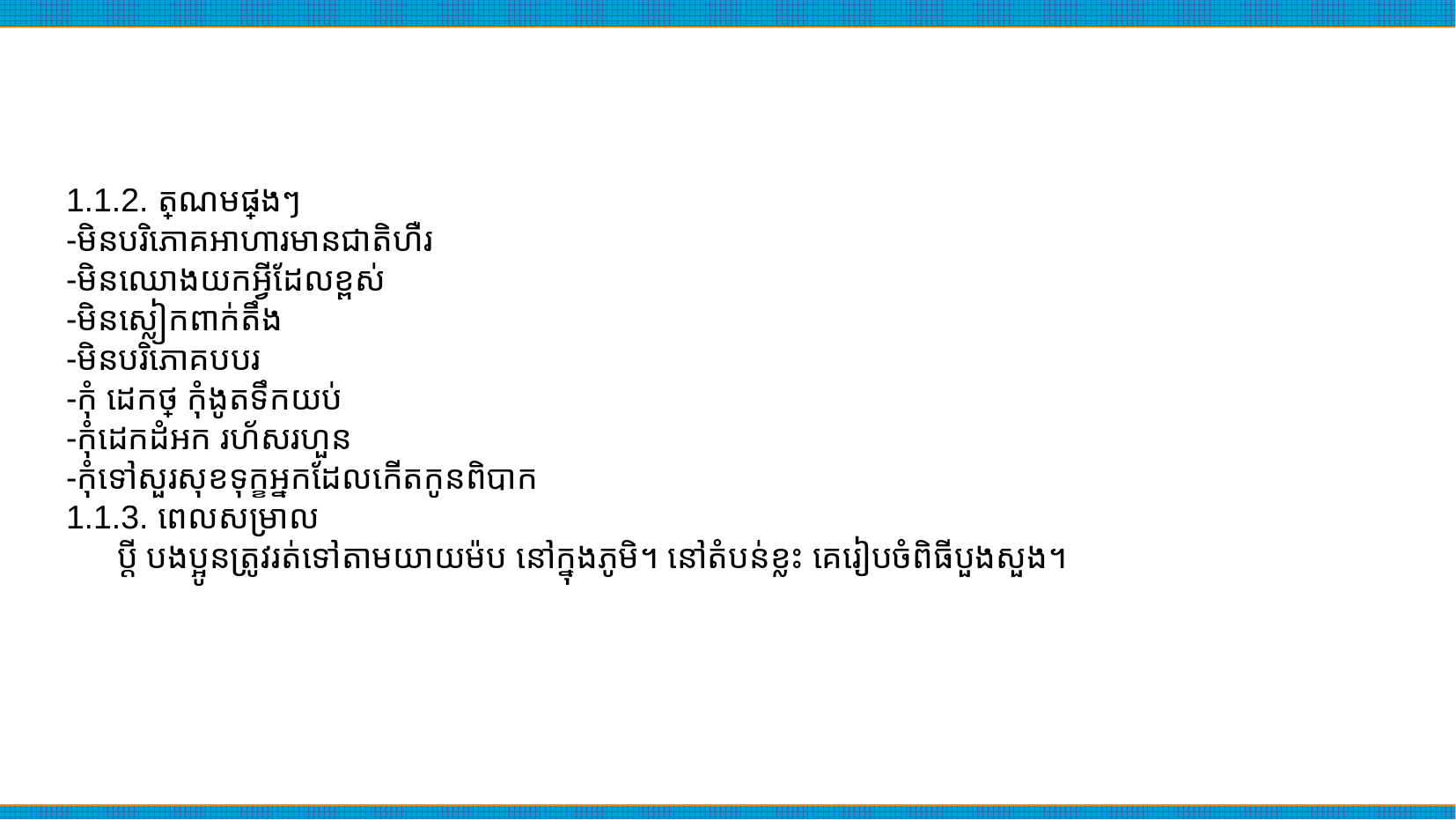

# 1.1.2. ត្រណមផ្សេងៗ
-មិនបរិភោគអាហារមានជាតិហឺរ
-មិនឈោងយកអ្វីដែលខ្ពស់
-មិនស្លៀកពាក់តឹង
-មិនបរិភោគបបរ
-កុំ ដេកថ្ងៃ កុំងូតទឹកយប់
-កុំដេកដំអក រហ័សរហួន
-កុំទៅសួរសុខទុក្ខអ្នកដែលកើតកូនពិបាក
1.1.3. ពេលសម្រាល
      ប្តី បងប្អូនត្រូវរត់ទៅតាមយាយម៉ប នៅក្នុងភូមិ។ នៅតំបន់ខ្លះ គេរៀបចំពិធីបួងសួង។